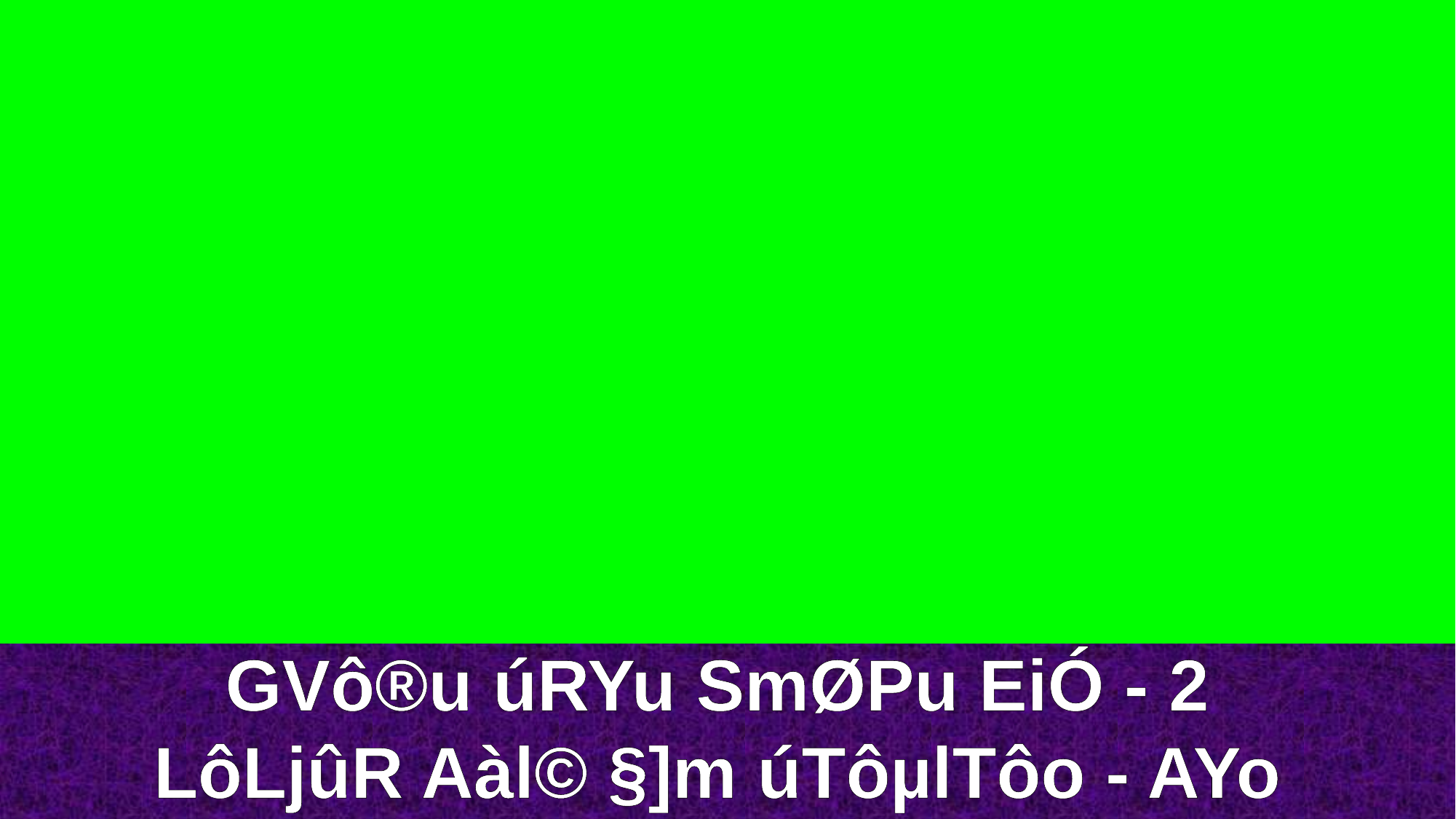

G­Vô®u úRYu SmØPu EiÓ - 2
LôLjûR Aàl© §]m úTôµlTôo - AYo